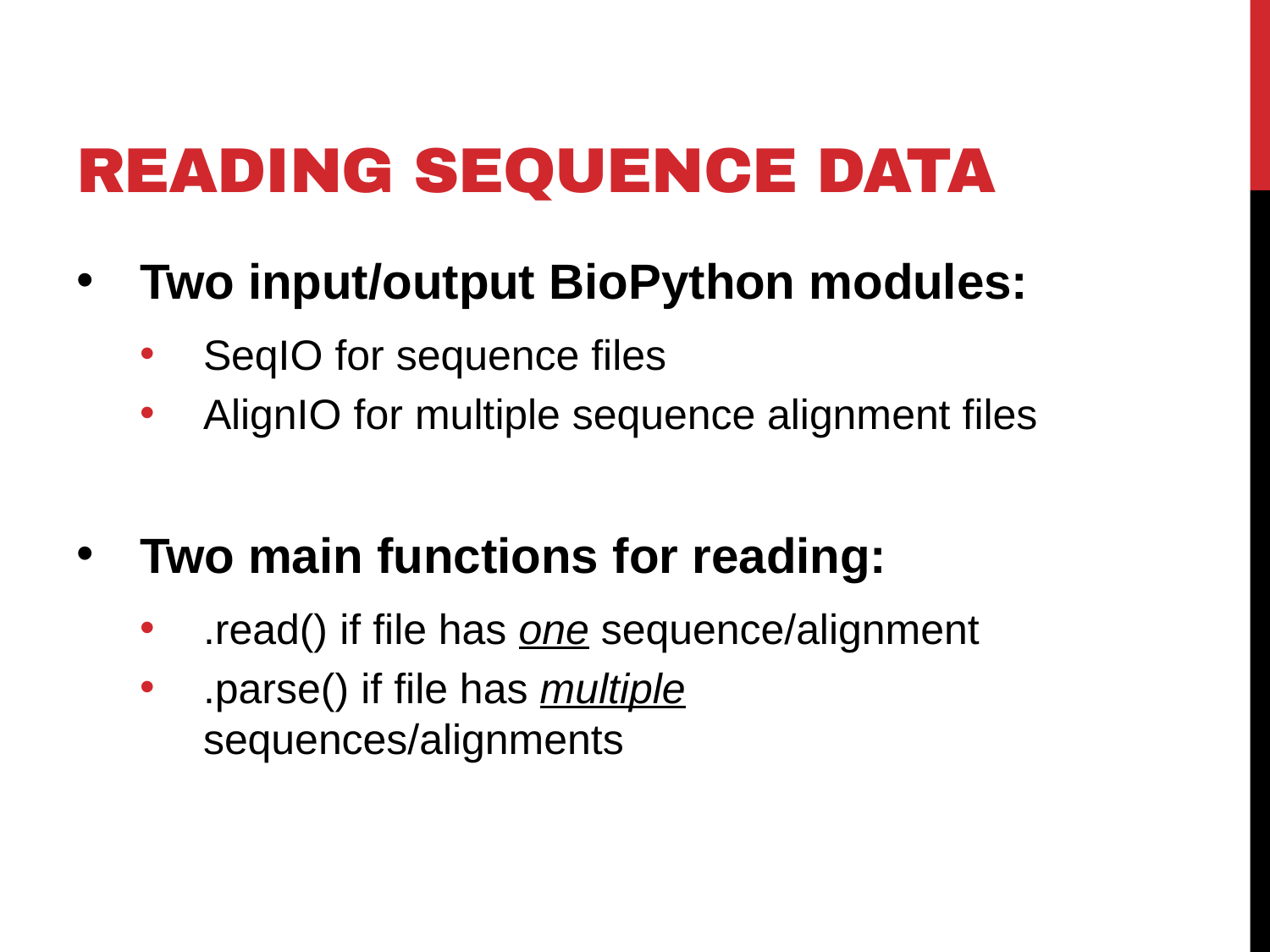

# Reading sequence data
Two input/output BioPython modules:
SeqIO for sequence files
AlignIO for multiple sequence alignment files

Two main functions for reading:
.read() if file has one sequence/alignment
.parse() if file has multiple sequences/alignments